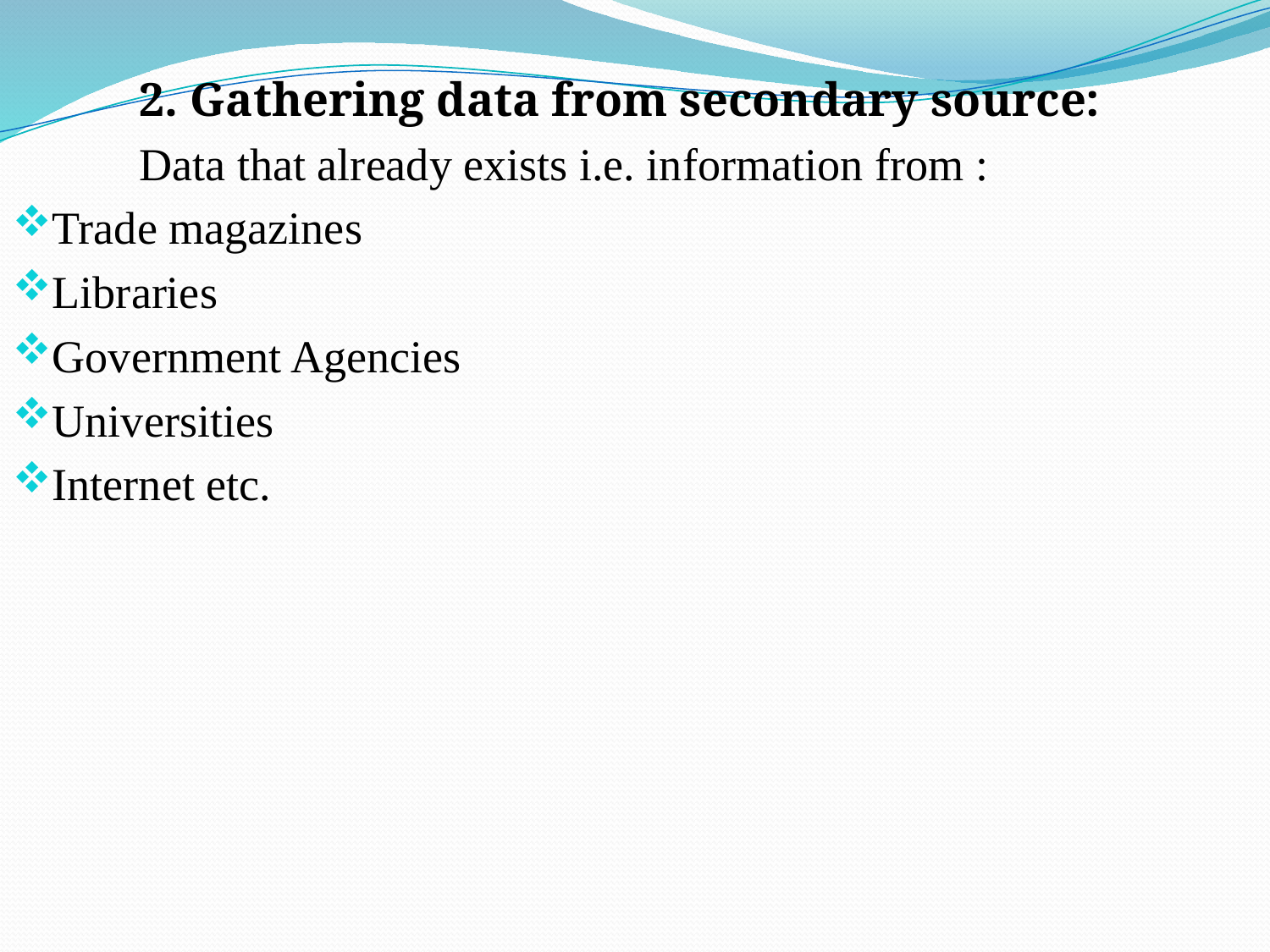

2. Gathering data from secondary source:
	Data that already exists i.e. information from :
Trade magazines
Libraries
Government Agencies
Universities
Internet etc.